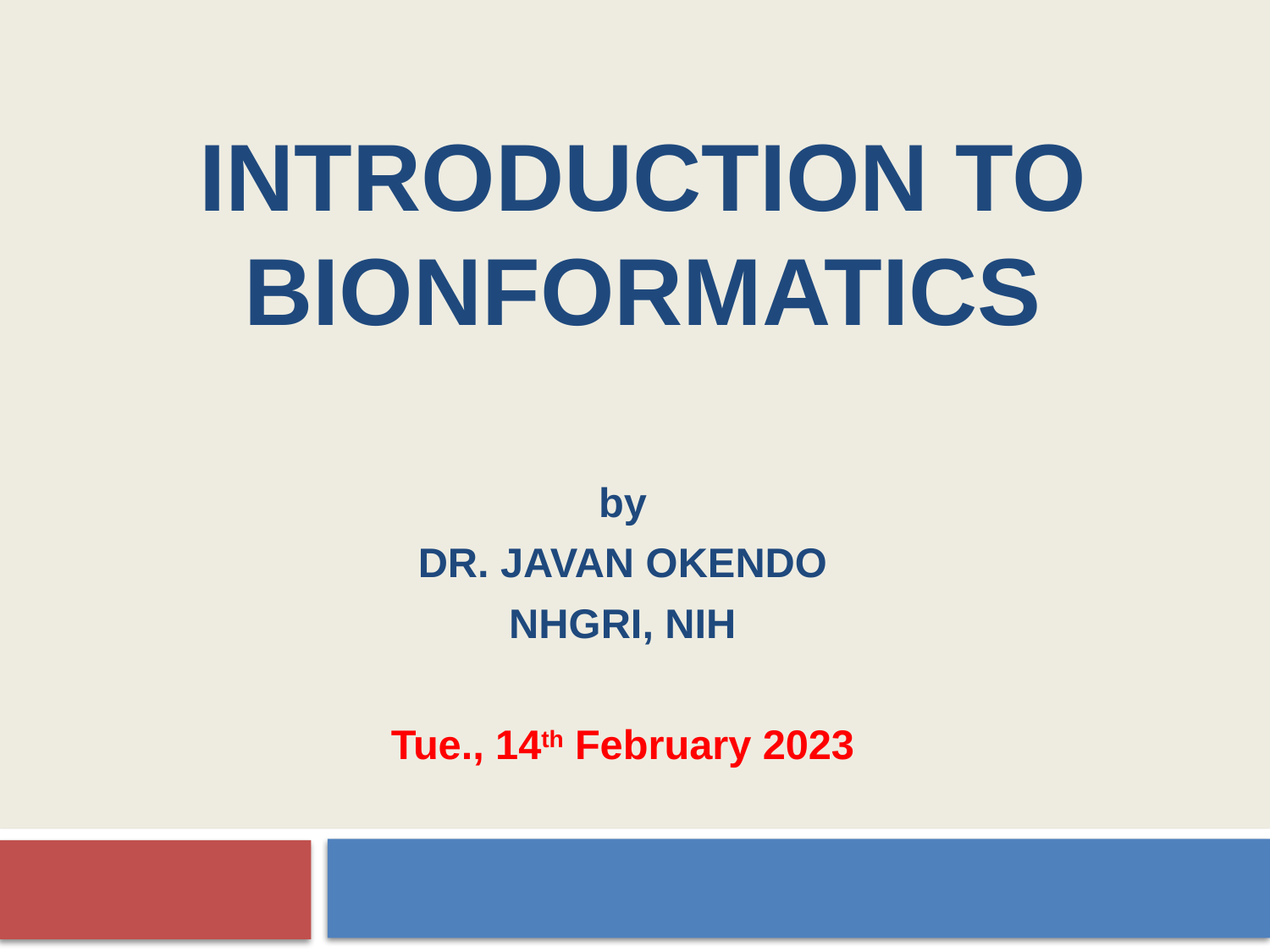

# INTRODUCTION TO BIONFORMATICS

by
DR. JAVAN OKENDO
NHGRI, NIH

Tue., 14th February 2023